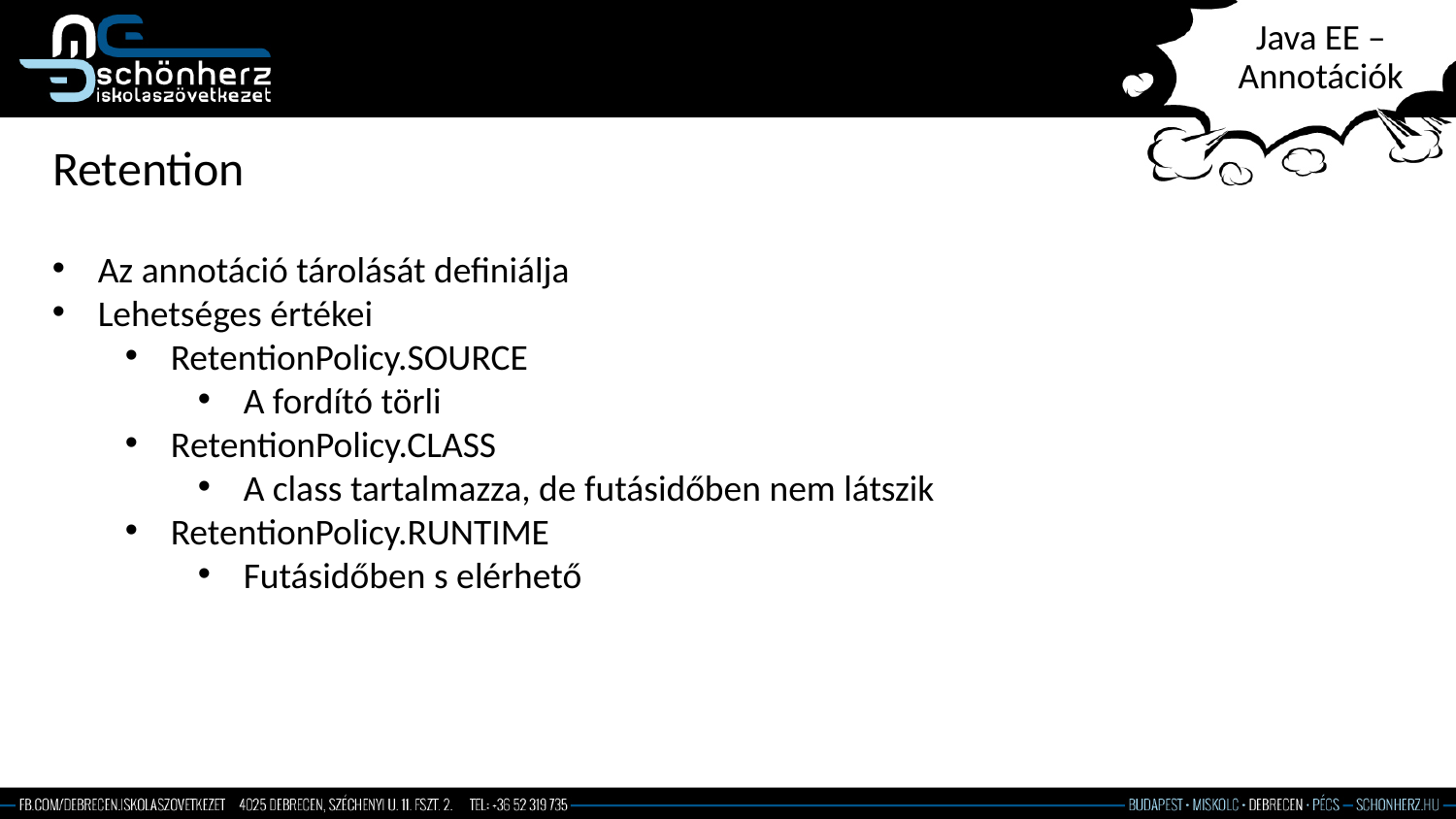

# Java EE – Annotációk
Retention
Az annotáció tárolását definiálja
Lehetséges értékei
RetentionPolicy.SOURCE
A fordító törli
RetentionPolicy.CLASS
A class tartalmazza, de futásidőben nem látszik
RetentionPolicy.RUNTIME
Futásidőben s elérhető